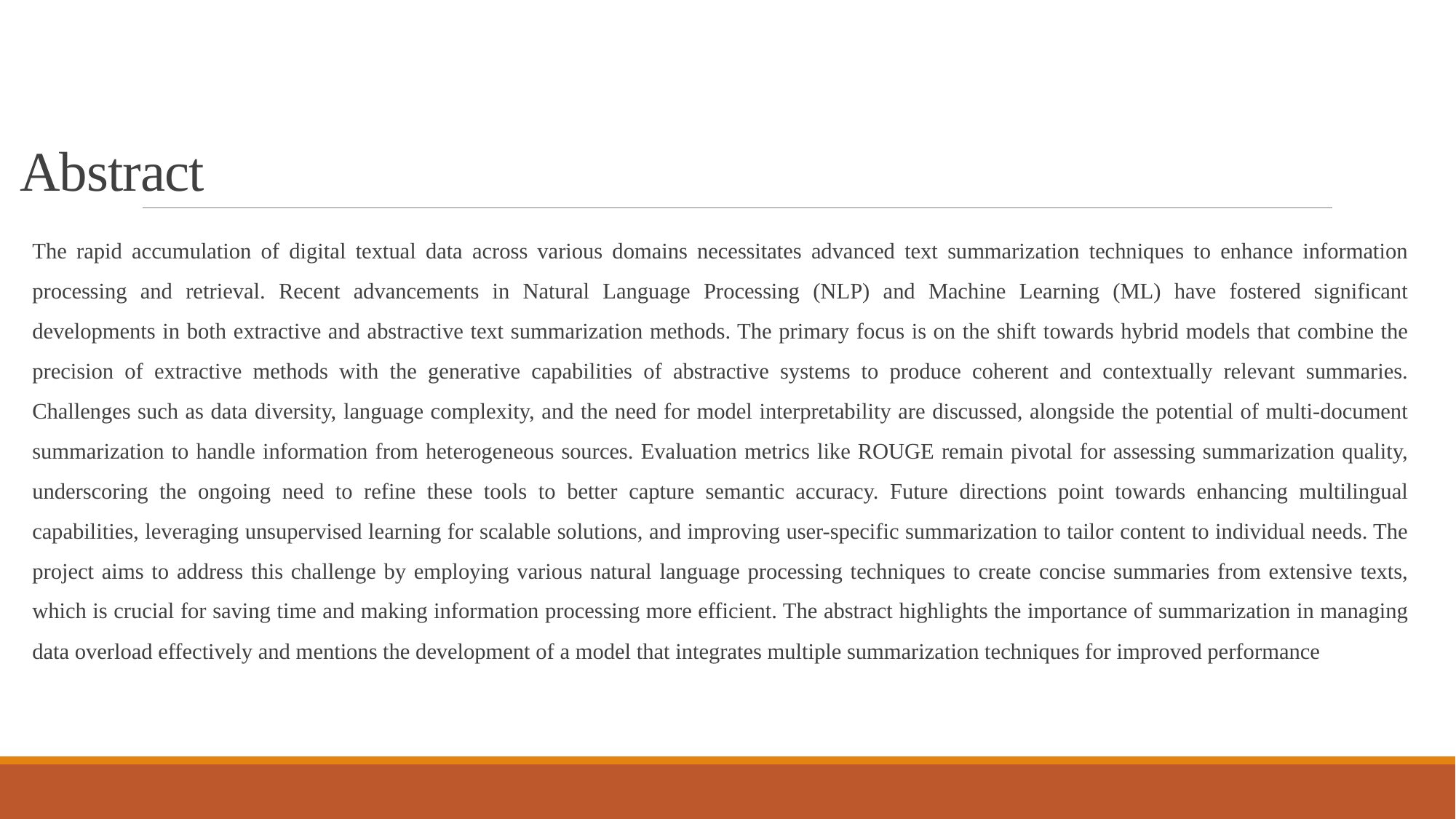

# Abstract
The rapid accumulation of digital textual data across various domains necessitates advanced text summarization techniques to enhance information processing and retrieval. Recent advancements in Natural Language Processing (NLP) and Machine Learning (ML) have fostered significant developments in both extractive and abstractive text summarization methods. The primary focus is on the shift towards hybrid models that combine the precision of extractive methods with the generative capabilities of abstractive systems to produce coherent and contextually relevant summaries. Challenges such as data diversity, language complexity, and the need for model interpretability are discussed, alongside the potential of multi-document summarization to handle information from heterogeneous sources. Evaluation metrics like ROUGE remain pivotal for assessing summarization quality, underscoring the ongoing need to refine these tools to better capture semantic accuracy. Future directions point towards enhancing multilingual capabilities, leveraging unsupervised learning for scalable solutions, and improving user-specific summarization to tailor content to individual needs. The project aims to address this challenge by employing various natural language processing techniques to create concise summaries from extensive texts, which is crucial for saving time and making information processing more efficient. The abstract highlights the importance of summarization in managing data overload effectively and mentions the development of a model that integrates multiple summarization techniques for improved performance